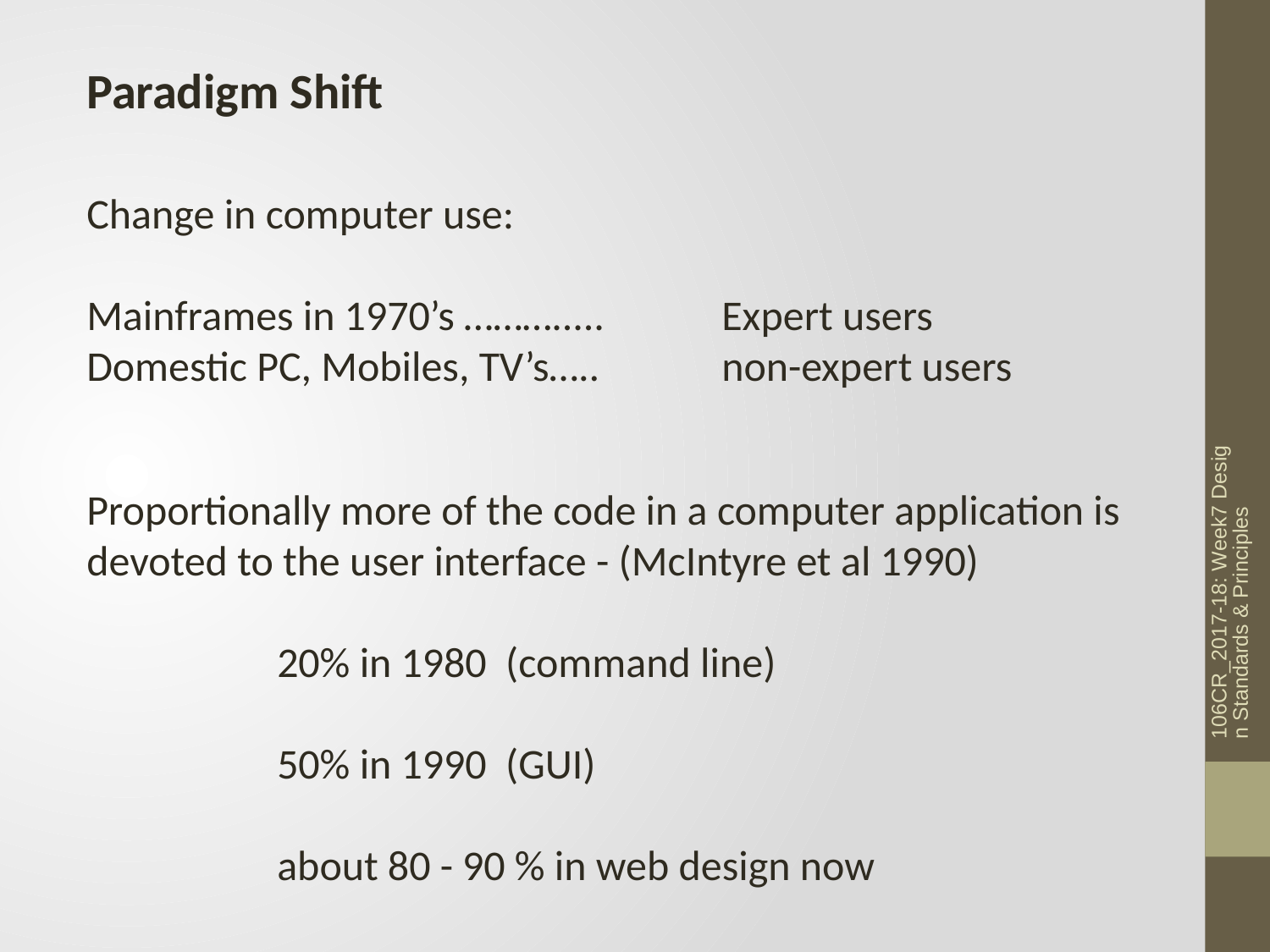

Paradigm Shift

Change in computer use:

Mainframes in 1970’s ……….....	Expert users
Domestic PC, Mobiles, TV’s…..	non-expert users

Proportionally more of the code in a computer application is devoted to the user interface - (McIntyre et al 1990)

20% in 1980  (command line)

50% in 1990  (GUI)

about 80 - 90 % in web design now
106CR_2017-18: Week7 Design Standards & Principles